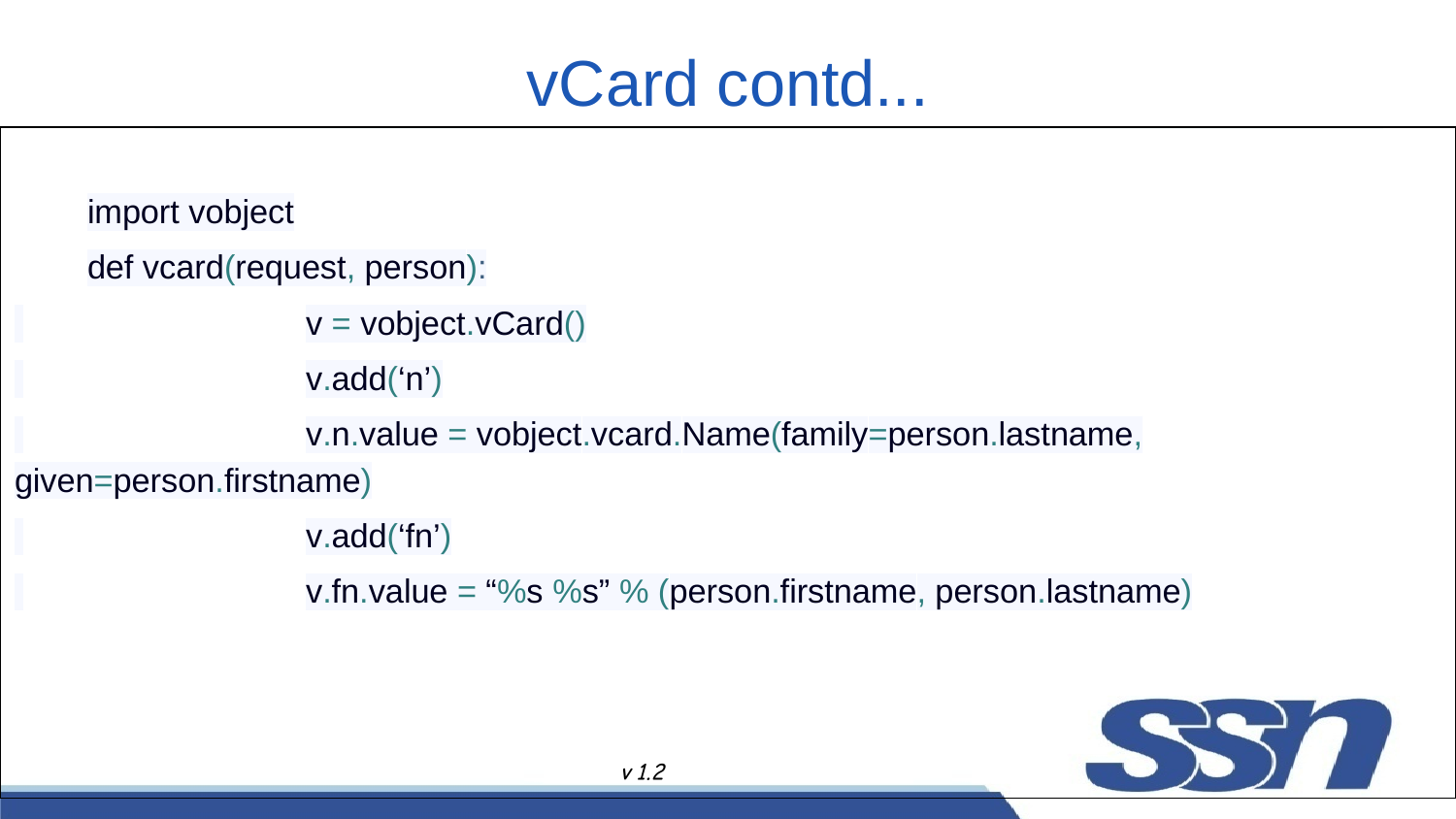

# vCard contd...

import vobject
def vcard(request, person):
 		v = vobject.vCard()
 		v.add(‘n’)
 		v.n.value = vobject.vcard.Name(family=person.lastname, given=person.firstname)
 		v.add(‘fn’)
 		v.fn.value = “%s %s” % (person.firstname, person.lastname)